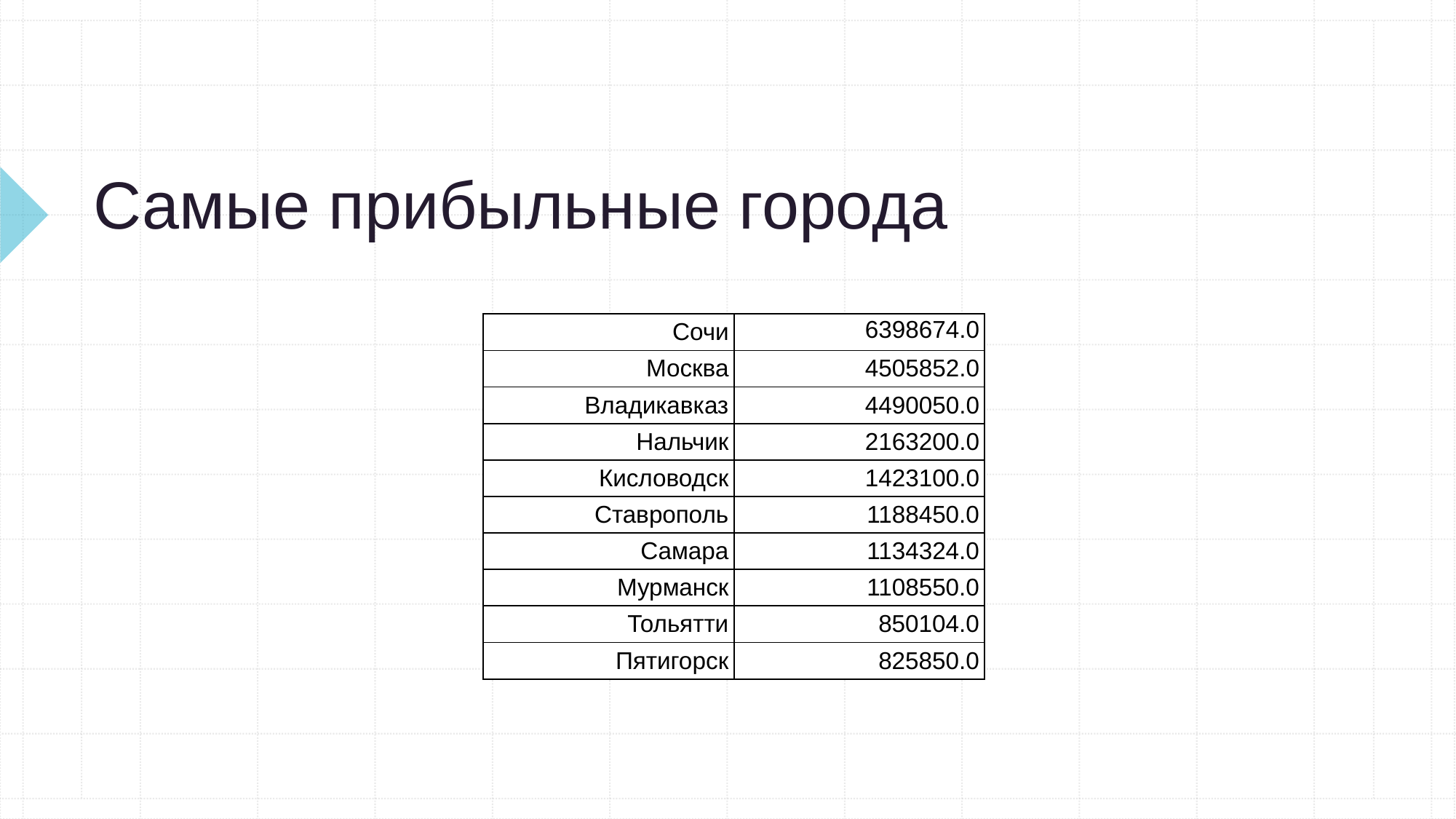

# Самые прибыльные города
|  | Сочи | 6398674.0 |
| --- | --- | --- |
|  | Москва | 4505852.0 |
|  | Владикавказ | 4490050.0 |
|  | Нальчик | 2163200.0 |
|  | Кисловодск | 1423100.0 |
|  | Ставрополь | 1188450.0 |
|  | Самара | 1134324.0 |
|  | Мурманск | 1108550.0 |
|  | Тольятти | 850104.0 |
|  | Пятигорск | 825850.0 |